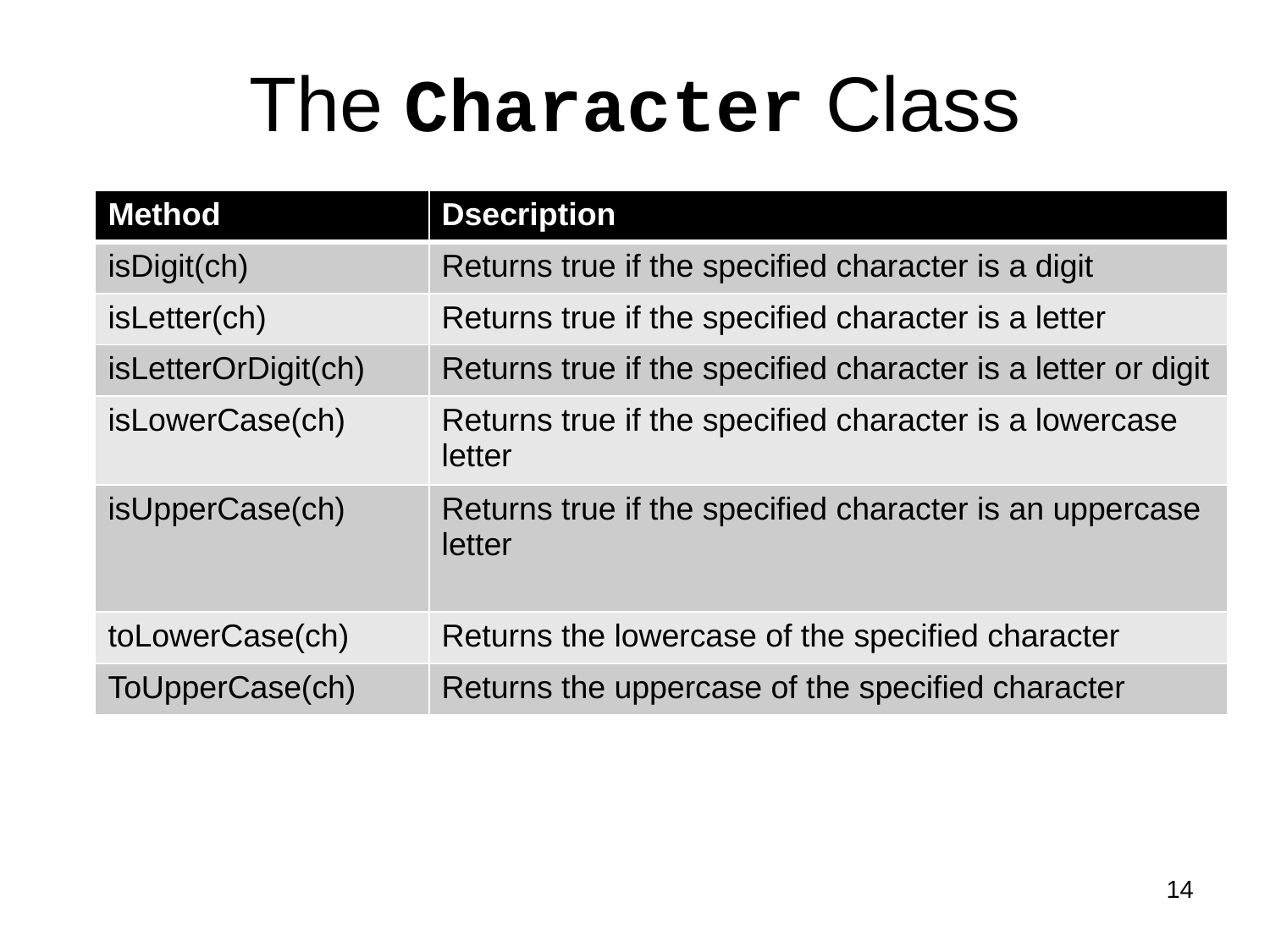

The Character Class
| Method | Dsecription |
| --- | --- |
| isDigit(ch) | Returns true if the specified character is a digit |
| isLetter(ch) | Returns true if the specified character is a letter |
| isLetterOrDigit(ch) | Returns true if the specified character is a letter or digit |
| isLowerCase(ch) | Returns true if the specified character is a lowercase letter |
| isUpperCase(ch) | Returns true if the specified character is an uppercase letter |
| toLowerCase(ch) | Returns the lowercase of the specified character |
| ToUpperCase(ch) | Returns the uppercase of the specified character |

14